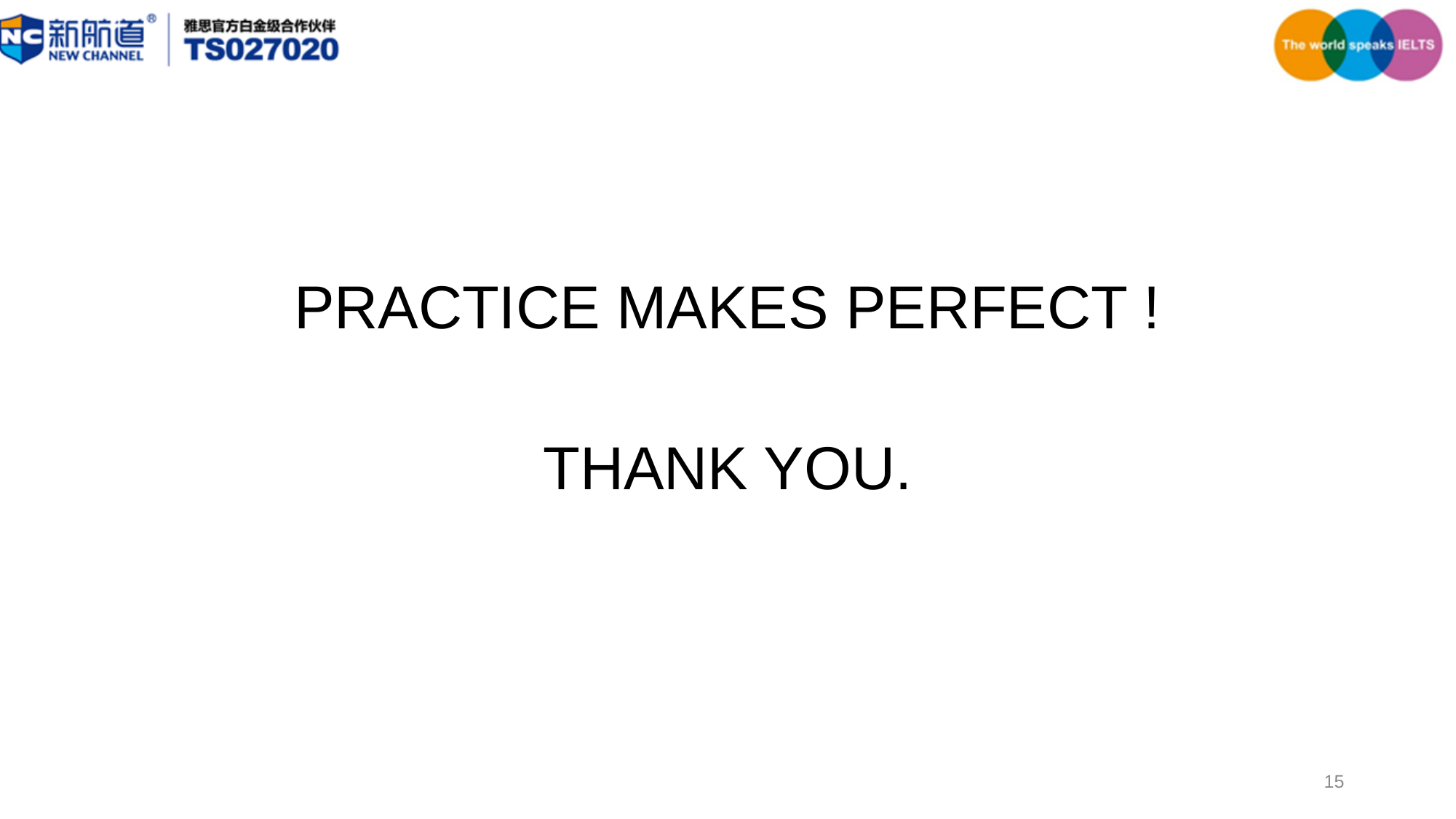

PRACTICE MAKES PERFECT !

THANK YOU.
15